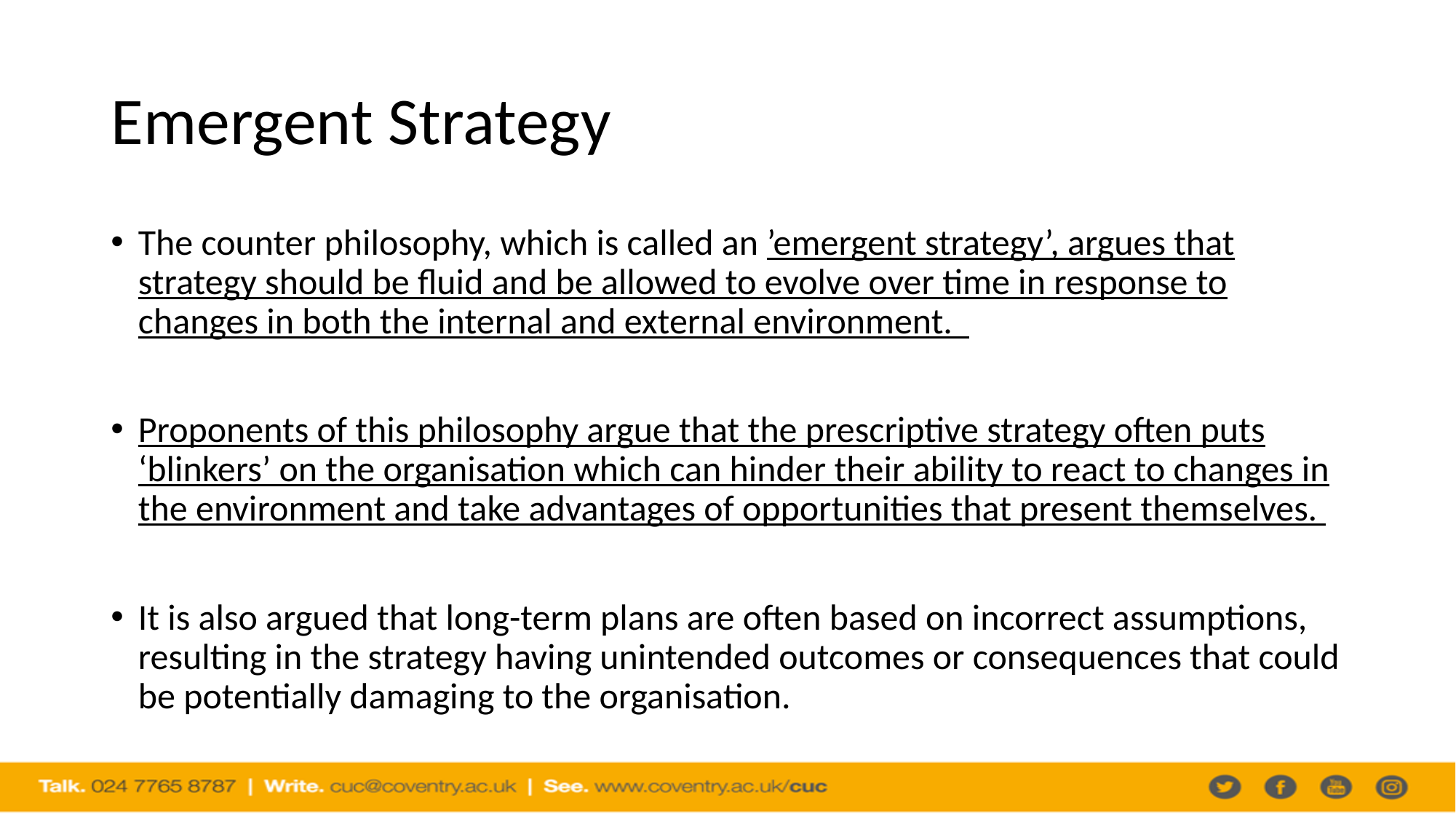

# Emergent Strategy
The counter philosophy, which is called an ’emergent strategy’, argues that strategy should be fluid and be allowed to evolve over time in response to changes in both the internal and external environment.

Proponents of this philosophy argue that the prescriptive strategy often puts ‘blinkers’ on the organisation which can hinder their ability to react to changes in the environment and take advantages of opportunities that present themselves.

It is also argued that long-term plans are often based on incorrect assumptions, resulting in the strategy having unintended outcomes or consequences that could be potentially damaging to the organisation.